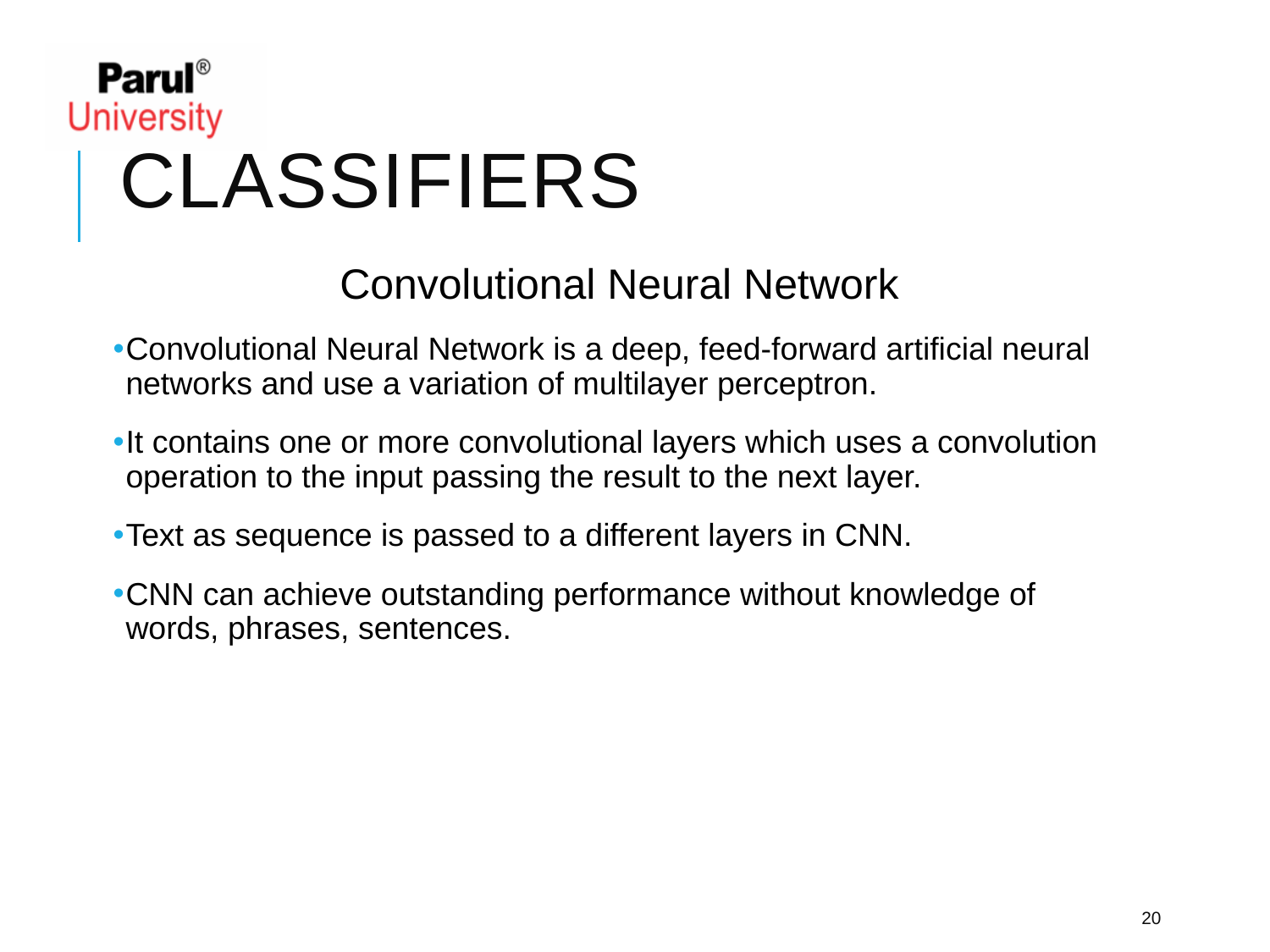

# classifiers
Convolutional Neural Network
Convolutional Neural Network is a deep, feed-forward artificial neural networks and use a variation of multilayer perceptron.
It contains one or more convolutional layers which uses a convolution operation to the input passing the result to the next layer.
Text as sequence is passed to a different layers in CNN.
CNN can achieve outstanding performance without knowledge of words, phrases, sentences.
20